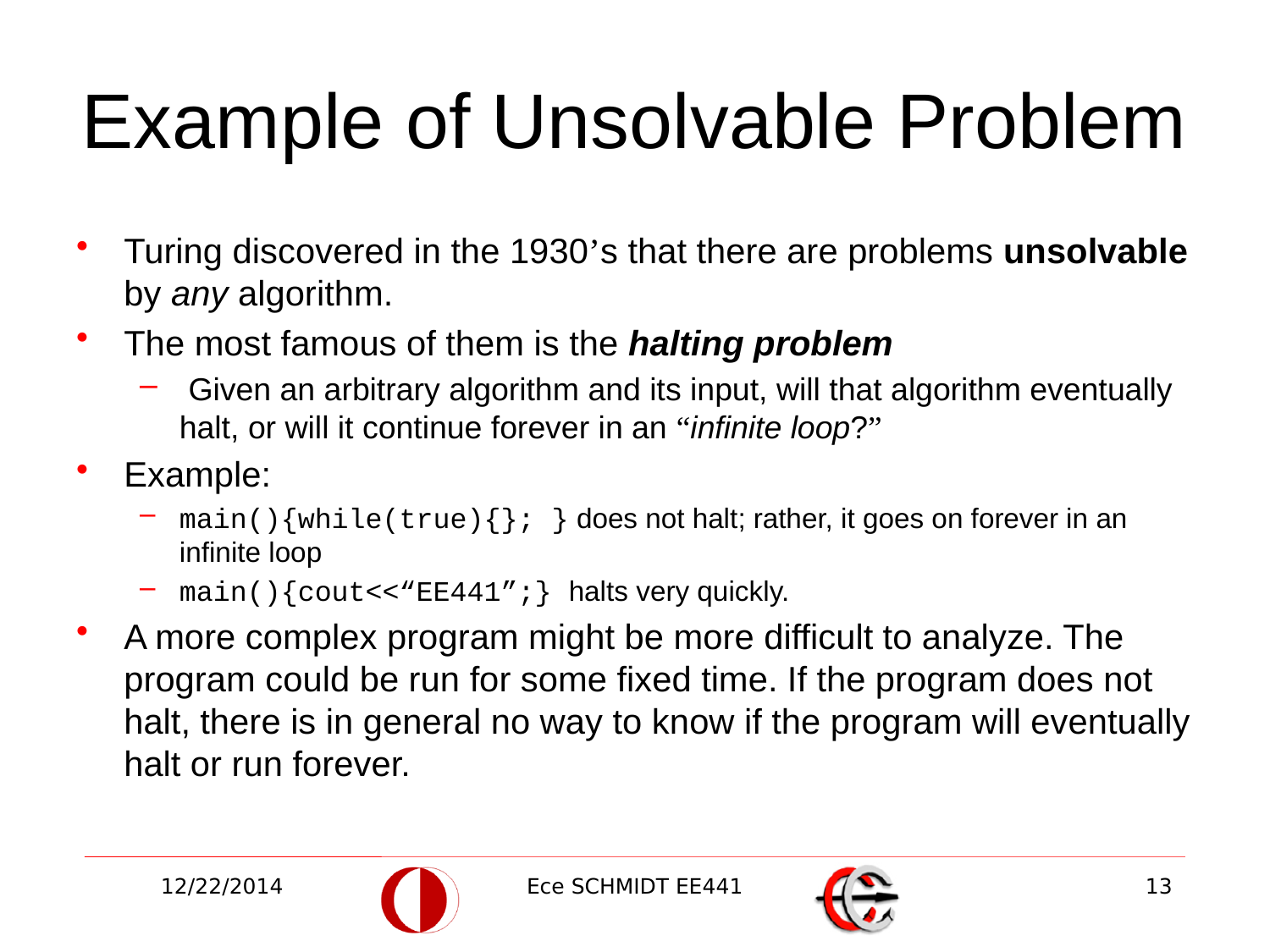

# Example of Unsolvable Problem
Turing discovered in the 1930’s that there are problems unsolvable by any algorithm.
The most famous of them is the halting problem
 Given an arbitrary algorithm and its input, will that algorithm eventually halt, or will it continue forever in an “infinite loop?”
Example:
main(){while(true){}; } does not halt; rather, it goes on forever in an infinite loop
main(){cout<<“EE441”;} halts very quickly.
A more complex program might be more difficult to analyze. The program could be run for some fixed time. If the program does not halt, there is in general no way to know if the program will eventually halt or run forever.

12/22/2014
Ece SCHMIDT EE441
13